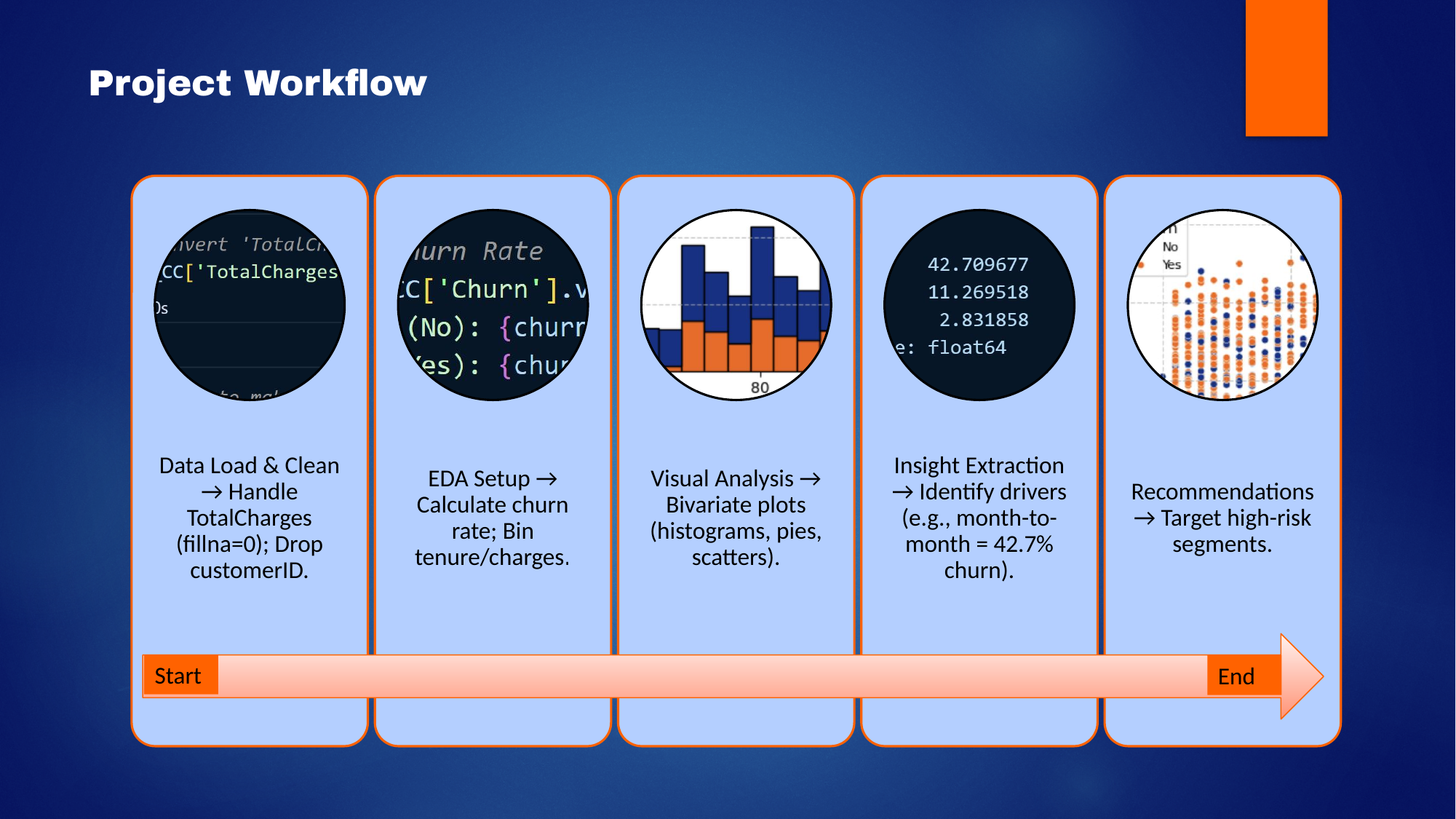

# Project Workflow
Data Load & Clean → Handle TotalCharges (fillna=0); Drop customerID.
EDA Setup → Calculate churn rate; Bin tenure/charges.
Visual Analysis → Bivariate plots (histograms, pies, scatters).
Insight Extraction → Identify drivers (e.g., month-to-month = 42.7% churn).
Recommendations → Target high-risk segments.
Start
End